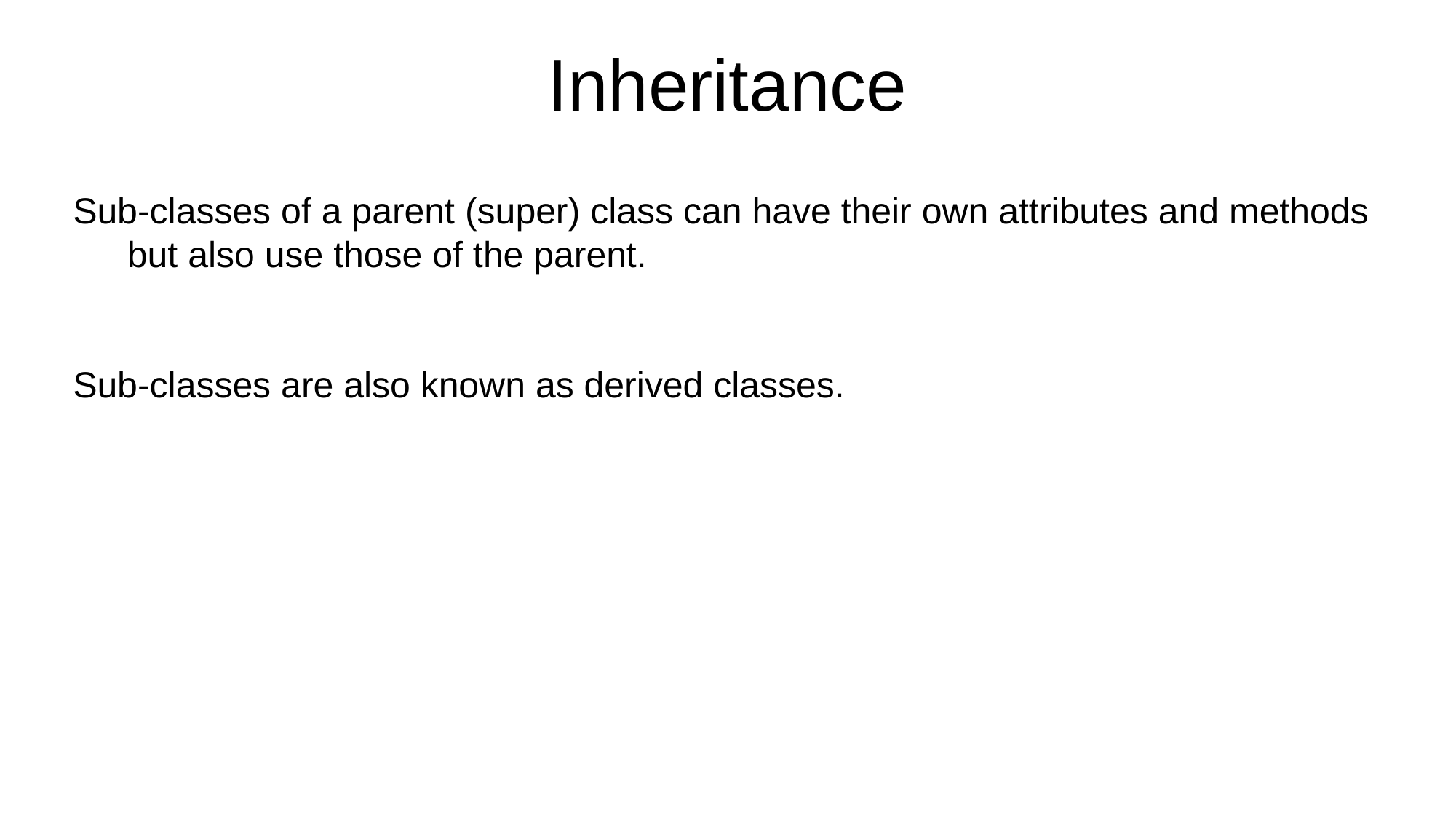

Inheritance
Sub-classes of a parent (super) class can have their own attributes and methods but also use those of the parent.

Sub-classes are also known as derived classes.